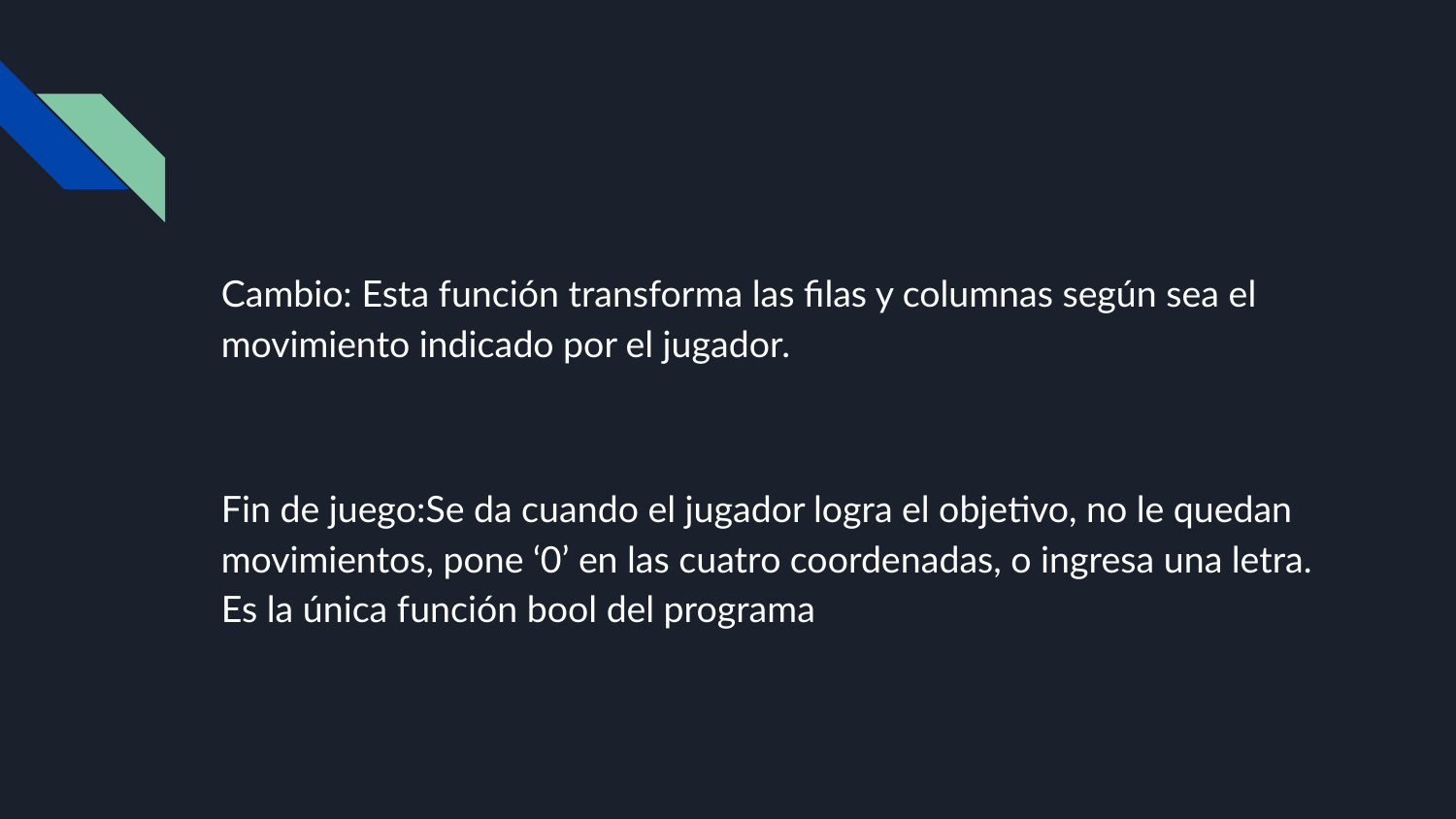

Cambio: Esta función transforma las filas y columnas según sea el movimiento indicado por el jugador.

Fin de juego:Se da cuando el jugador logra el objetivo, no le quedan movimientos, pone ‘0’ en las cuatro coordenadas, o ingresa una letra. Es la única función bool del programa